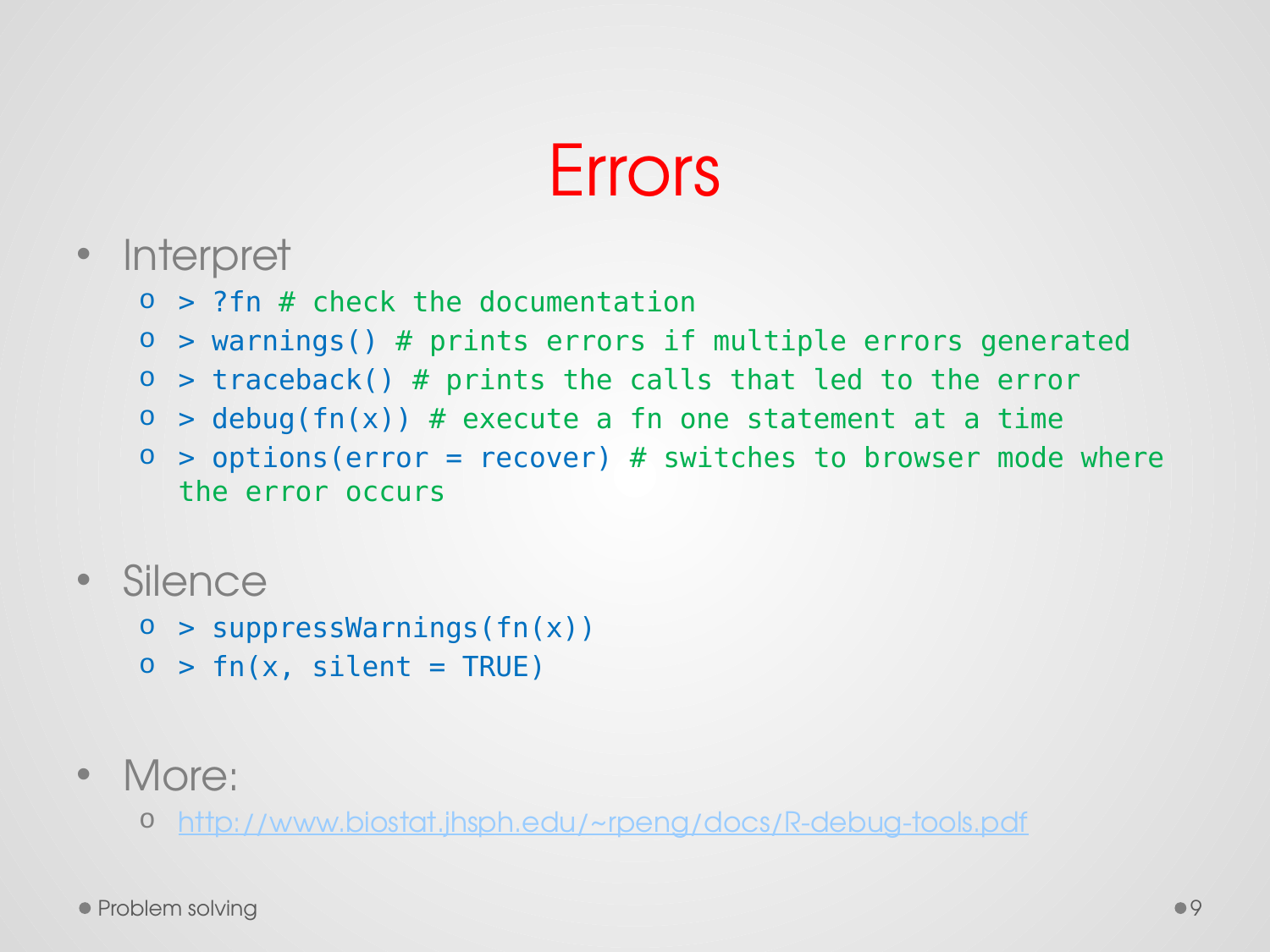

# Errors
Interpret
> ?fn # check the documentation
> warnings() # prints errors if multiple errors generated
> traceback() # prints the calls that led to the error
> debug(fn(x)) # execute a fn one statement at a time
> options(error = recover) # switches to browser mode where 					the error occurs

Silence
> suppressWarnings(fn(x))
> fn(x, silent = TRUE)

More:
http://www.biostat.jhsph.edu/~rpeng/docs/R-debug-tools.pdf

Problem solving
9